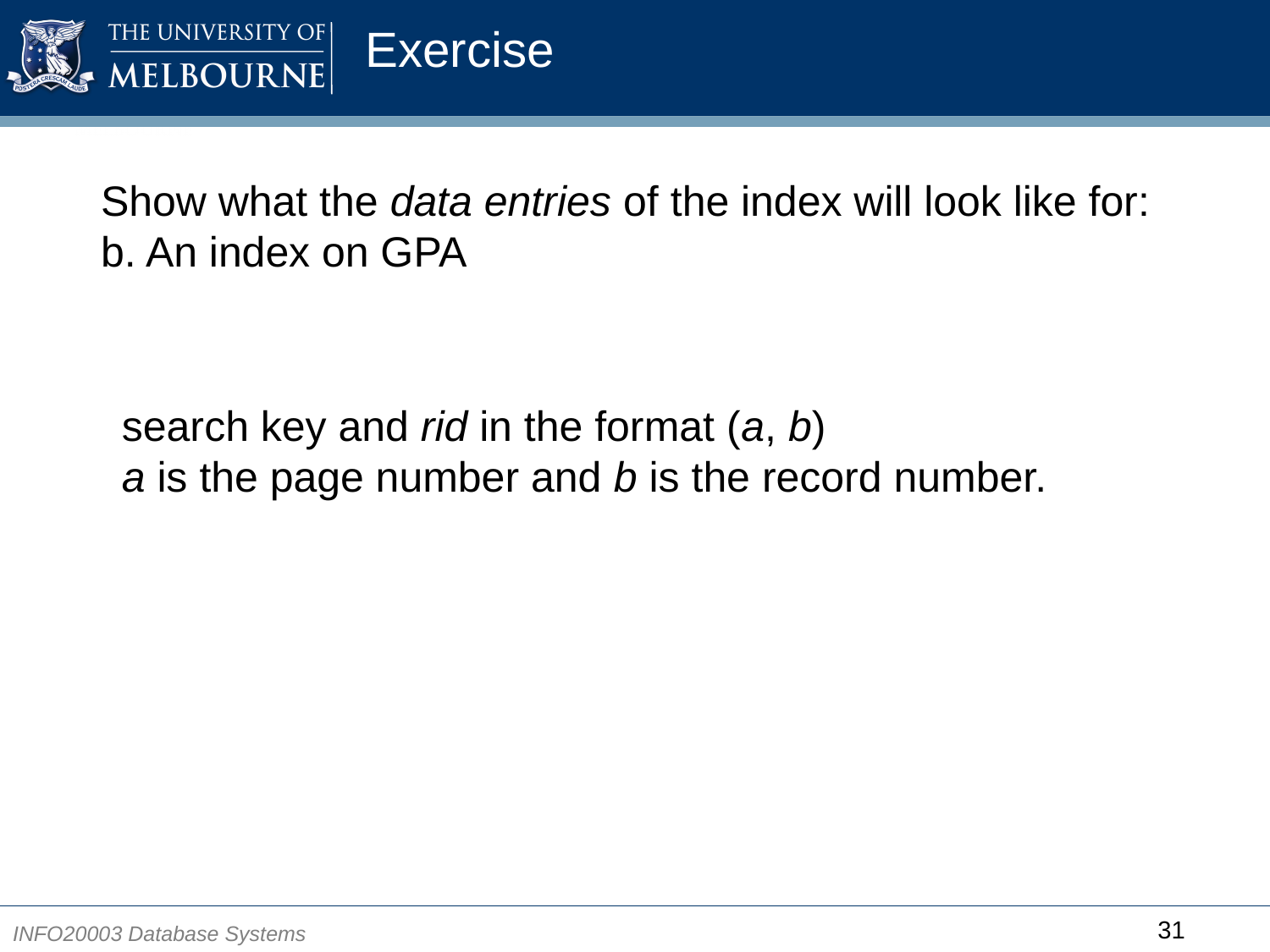

# Exercise
Show what the data entries of the index will look like for:
b. An index on GPA
search key and rid in the format (a, b)
a is the page number and b is the record number.